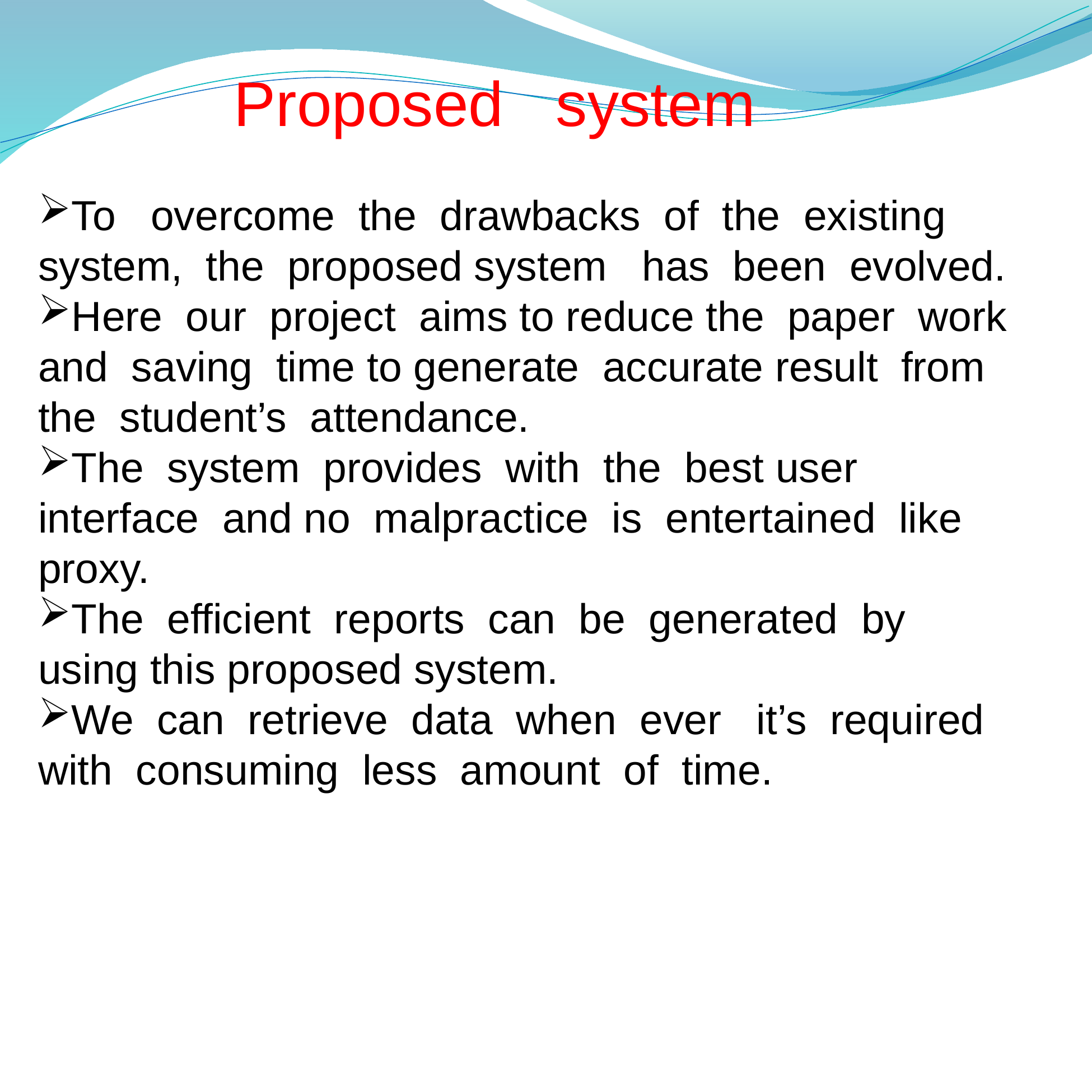

Proposed   system
To   overcome  the  drawbacks  of  the  existing  system,  the  proposed system   has  been  evolved.
Here  our  project  aims to reduce the  paper  work and  saving  time to generate  accurate result  from  the  student’s  attendance.
The  system  provides  with  the  best user  interface  and no  malpractice  is  entertained  like  proxy.
The  efficient  reports  can  be  generated  by  using this proposed system.
We  can  retrieve  data  when  ever   it’s  required  with  consuming  less  amount  of  time.